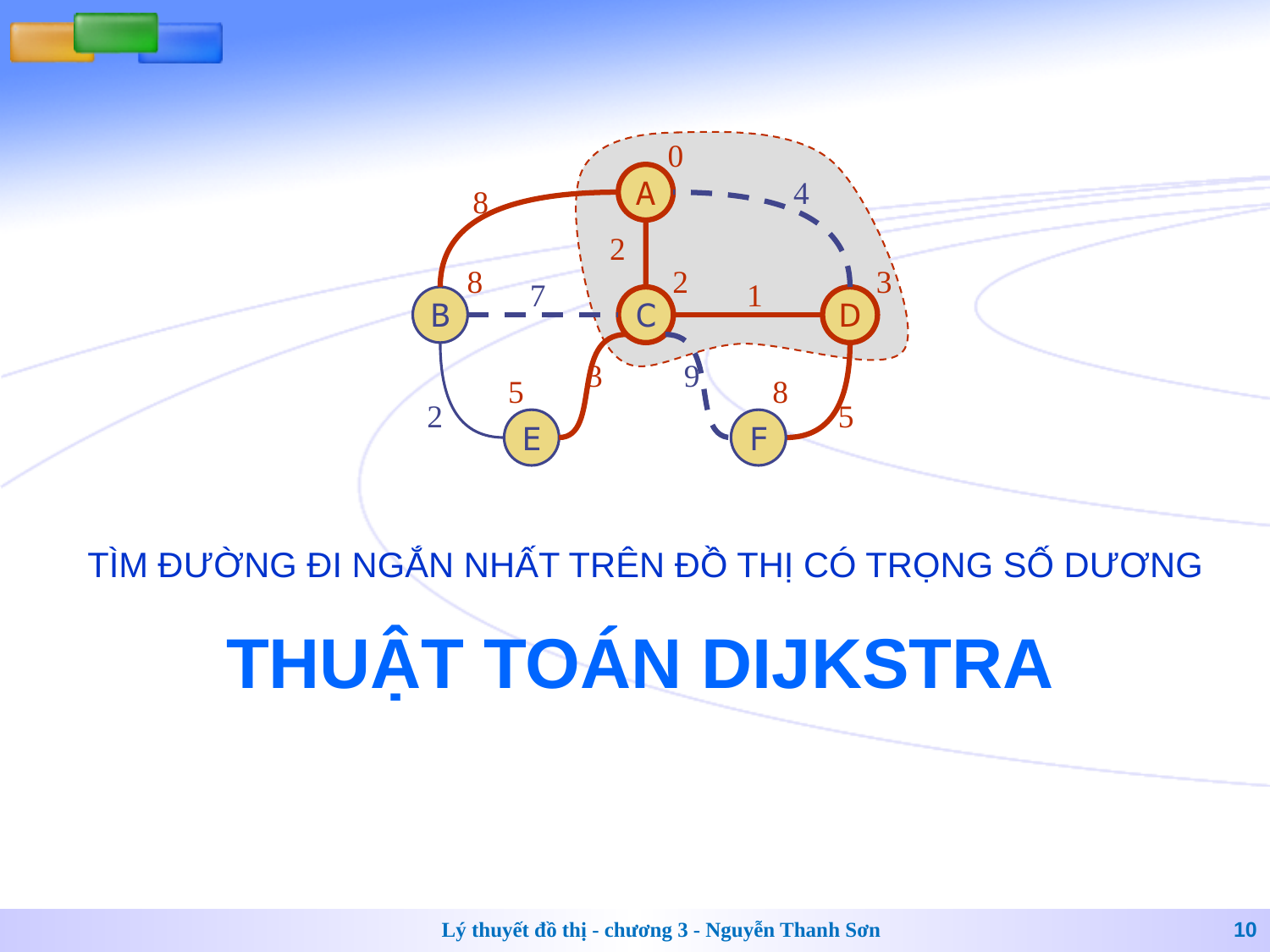

0
A
4
8
2
8
2
3
7
1
B
C
D
3
9
5
8
2
5
E
F
TÌM ĐƯỜNG ĐI NGẮN NHẤT TRÊN ĐỒ THỊ CÓ TRỌNG SỐ DƯƠNG
# THUẬT TOÁN DiJKSTRA
Lý thuyết đồ thị - chương 3 - Nguyễn Thanh Sơn
10